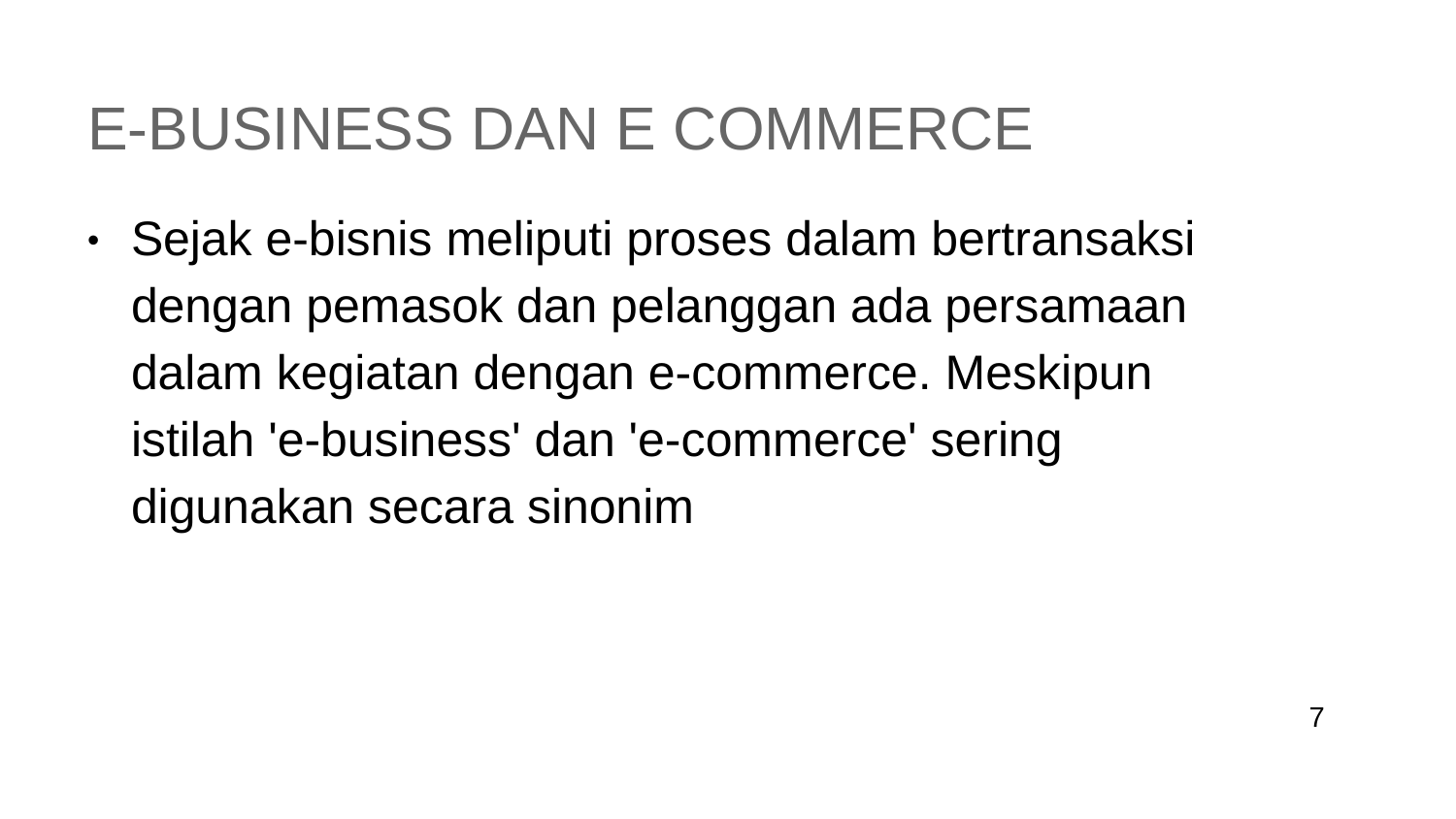

# E-Business dan E Commerce
Sejak e-bisnis meliputi proses dalam bertransaksi dengan pemasok dan pelanggan ada persamaan dalam kegiatan dengan e-commerce. Meskipun istilah 'e-business' dan 'e-commerce' sering digunakan secara sinonim
7